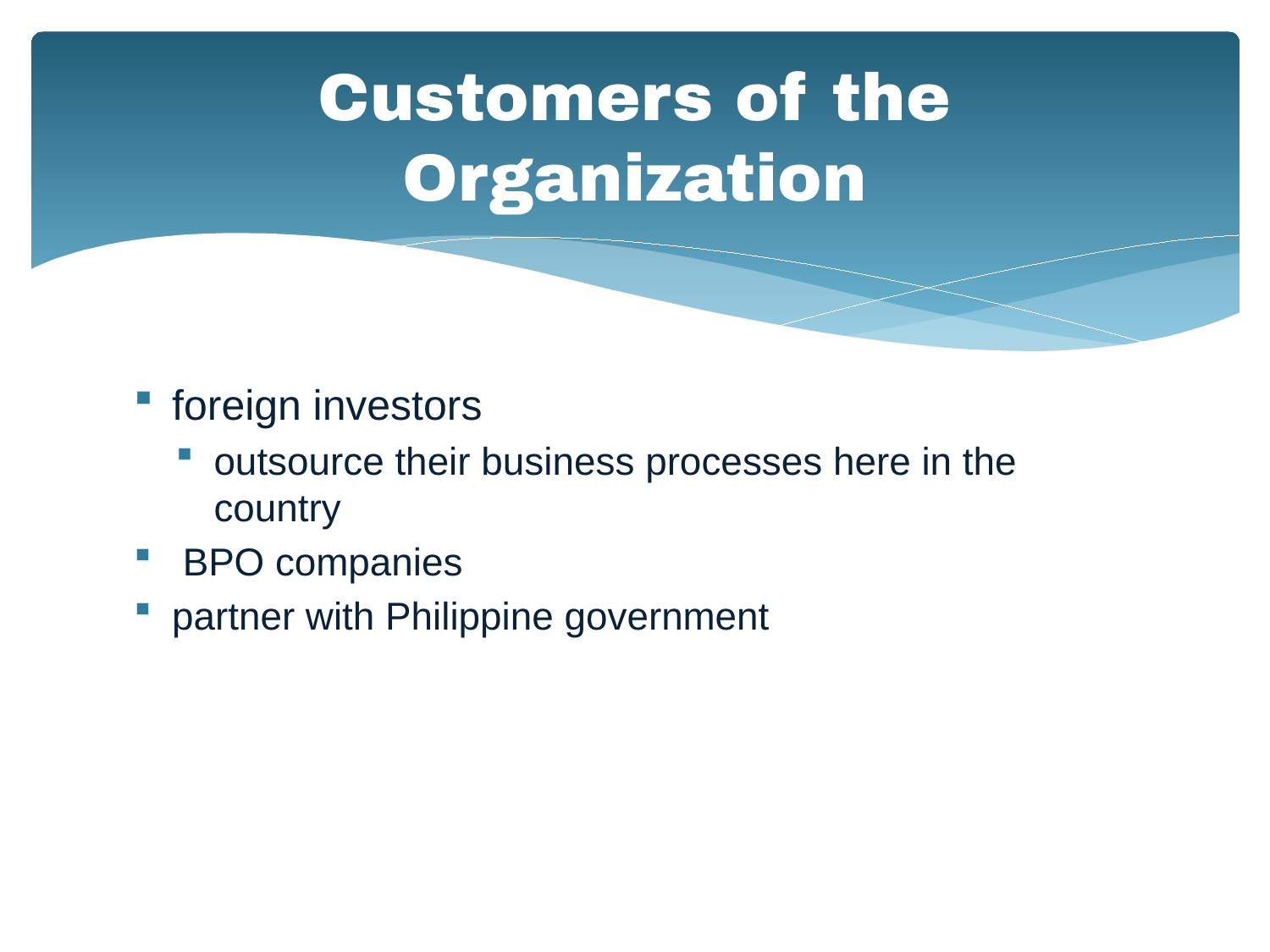

# Customers of the Organization
foreign investors
outsource their business processes here in the country
 BPO companies
partner with Philippine government